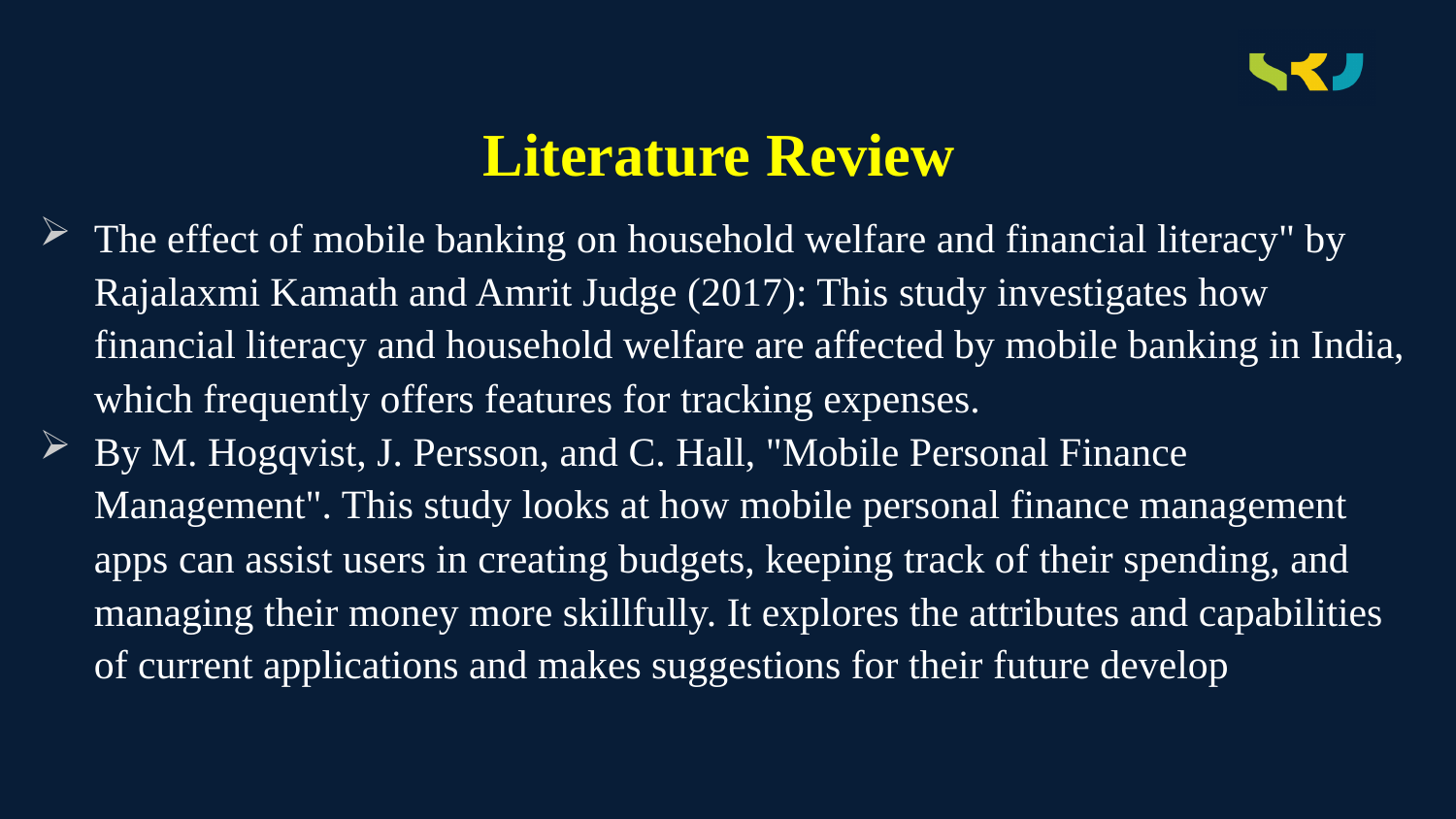

# Literature Review
The effect of mobile banking on household welfare and financial literacy" by Rajalaxmi Kamath and Amrit Judge (2017): This study investigates how financial literacy and household welfare are affected by mobile banking in India, which frequently offers features for tracking expenses.
By M. Hogqvist, J. Persson, and C. Hall, "Mobile Personal Finance Management". This study looks at how mobile personal finance management apps can assist users in creating budgets, keeping track of their spending, and managing their money more skillfully. It explores the attributes and capabilities of current applications and makes suggestions for their future develop